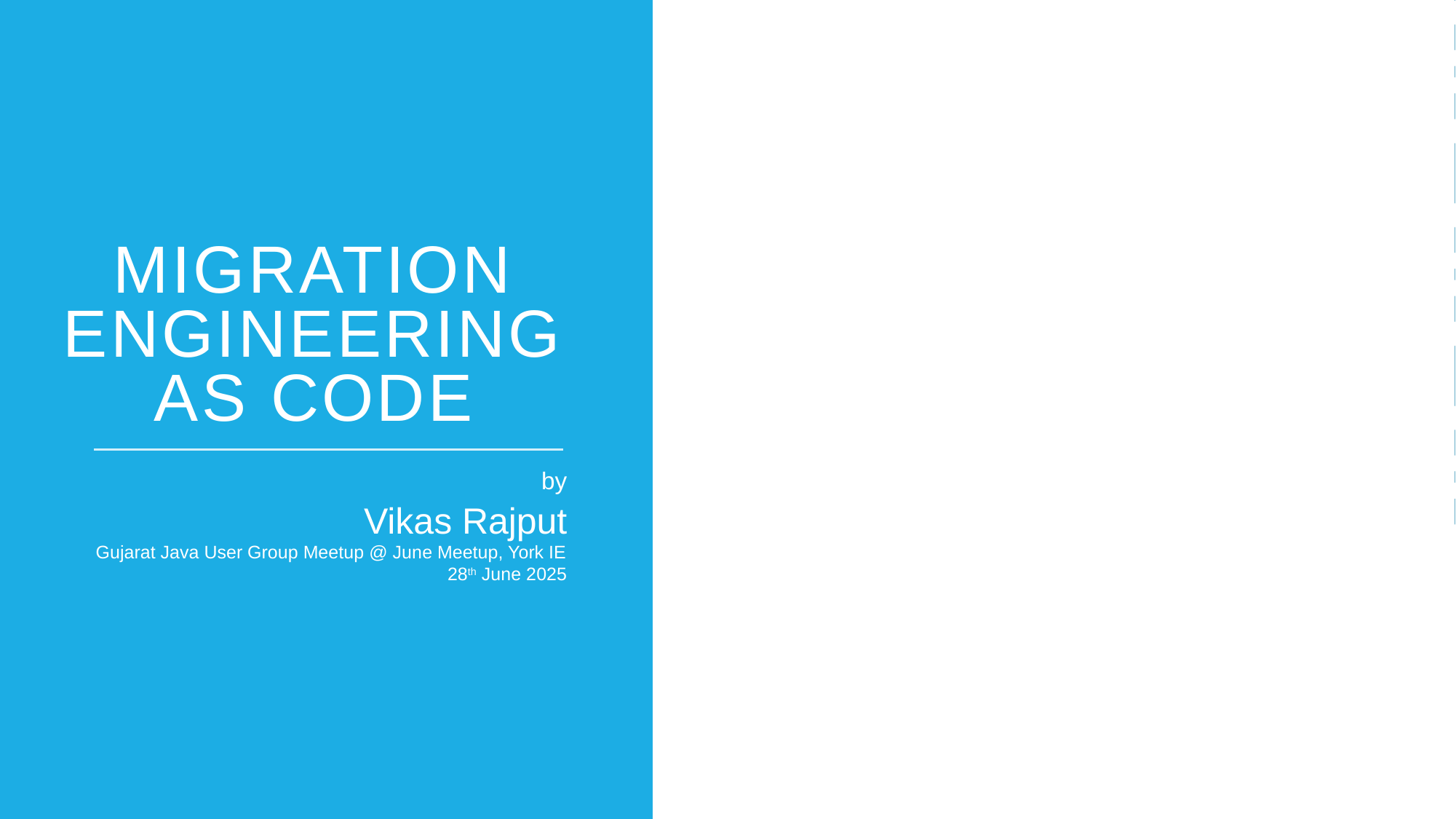

# Migration engineering as code
by
Vikas Rajput
Gujarat Java User Group Meetup @ June Meetup, York IE
28th June 2025